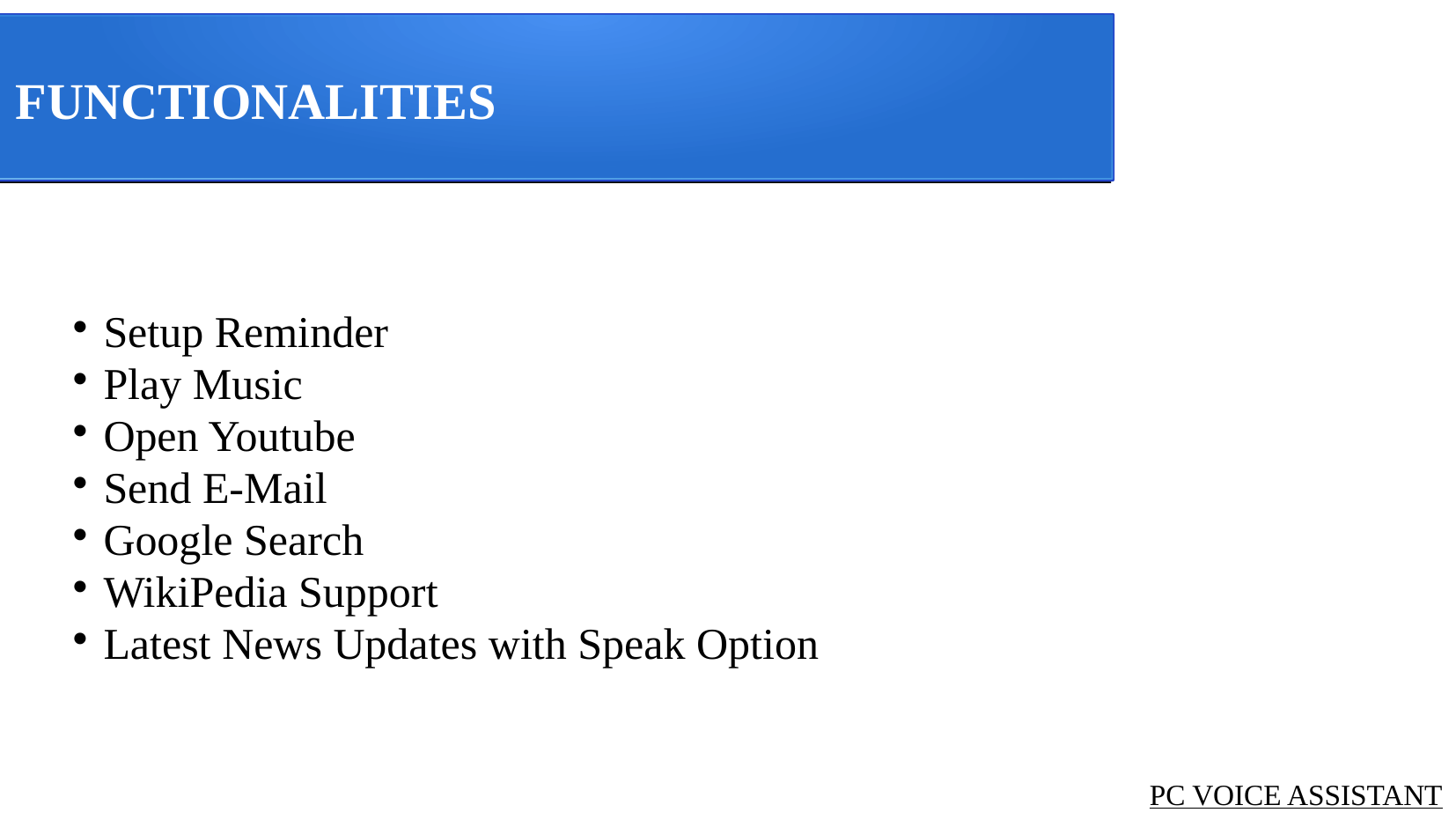

FUNCTIONALITIES
 Setup Reminder

 Play Music

 Open Youtube

 Send E-Mail

 Google Search

 WikiPedia Support

 Latest News Updates with Speak Option
PC VOICE ASSISTANT